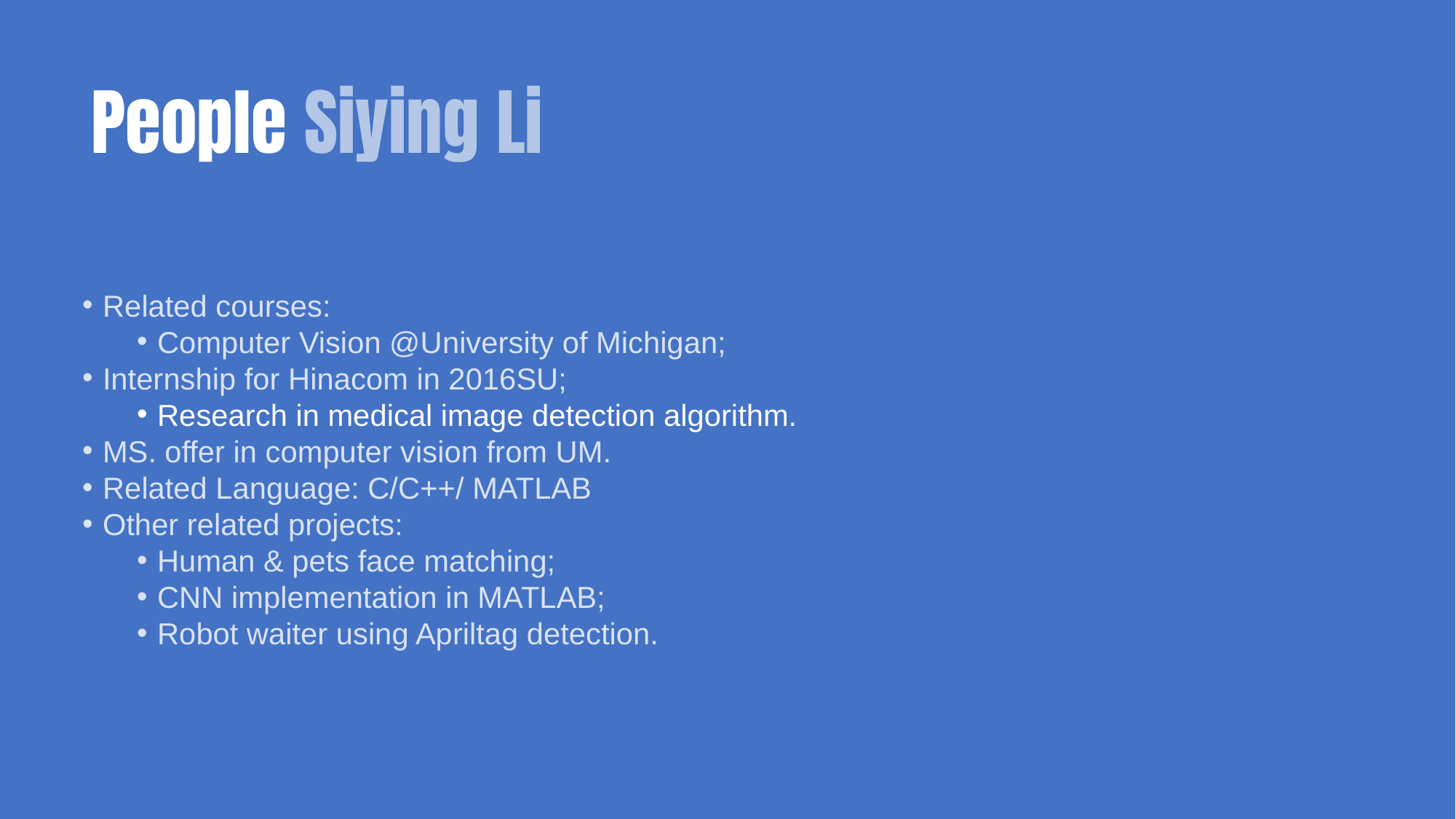

People Siying Li
Related courses:
Computer Vision @University of Michigan;
Internship for Hinacom in 2016SU;
Research in medical image detection algorithm.
MS. offer in computer vision from UM.
Related Language: C/C++/ MATLAB
Other related projects:
Human & pets face matching;
CNN implementation in MATLAB;
Robot waiter using Apriltag detection.